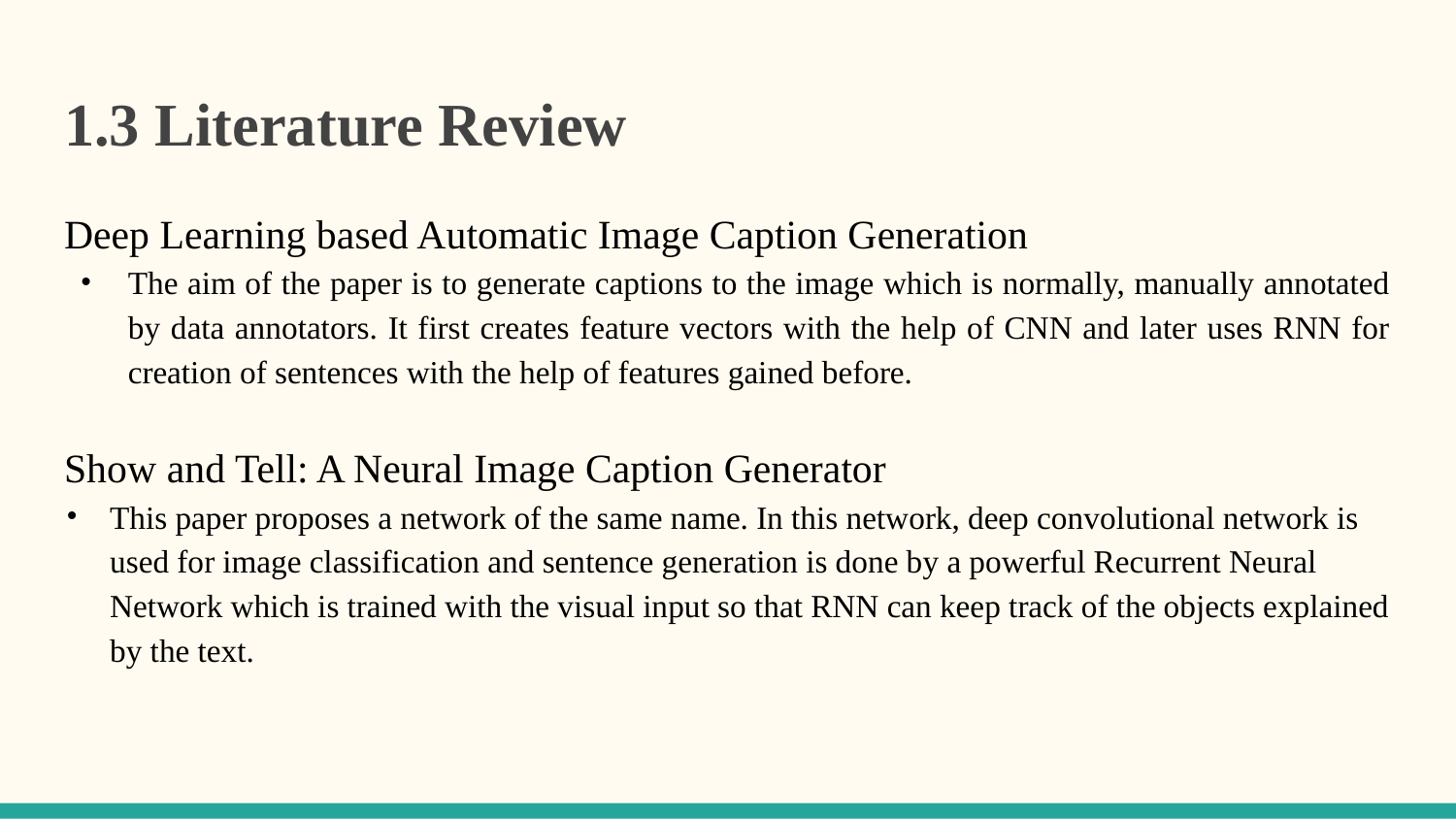

1.3 Literature Review
Deep Learning based Automatic Image Caption Generation
The aim of the paper is to generate captions to the image which is normally, manually annotated by data annotators. It first creates feature vectors with the help of CNN and later uses RNN for creation of sentences with the help of features gained before.

Show and Tell: A Neural Image Caption Generator
This paper proposes a network of the same name. In this network, deep convolutional network is used for image classification and sentence generation is done by a powerful Recurrent Neural Network which is trained with the visual input so that RNN can keep track of the objects explained by the text.